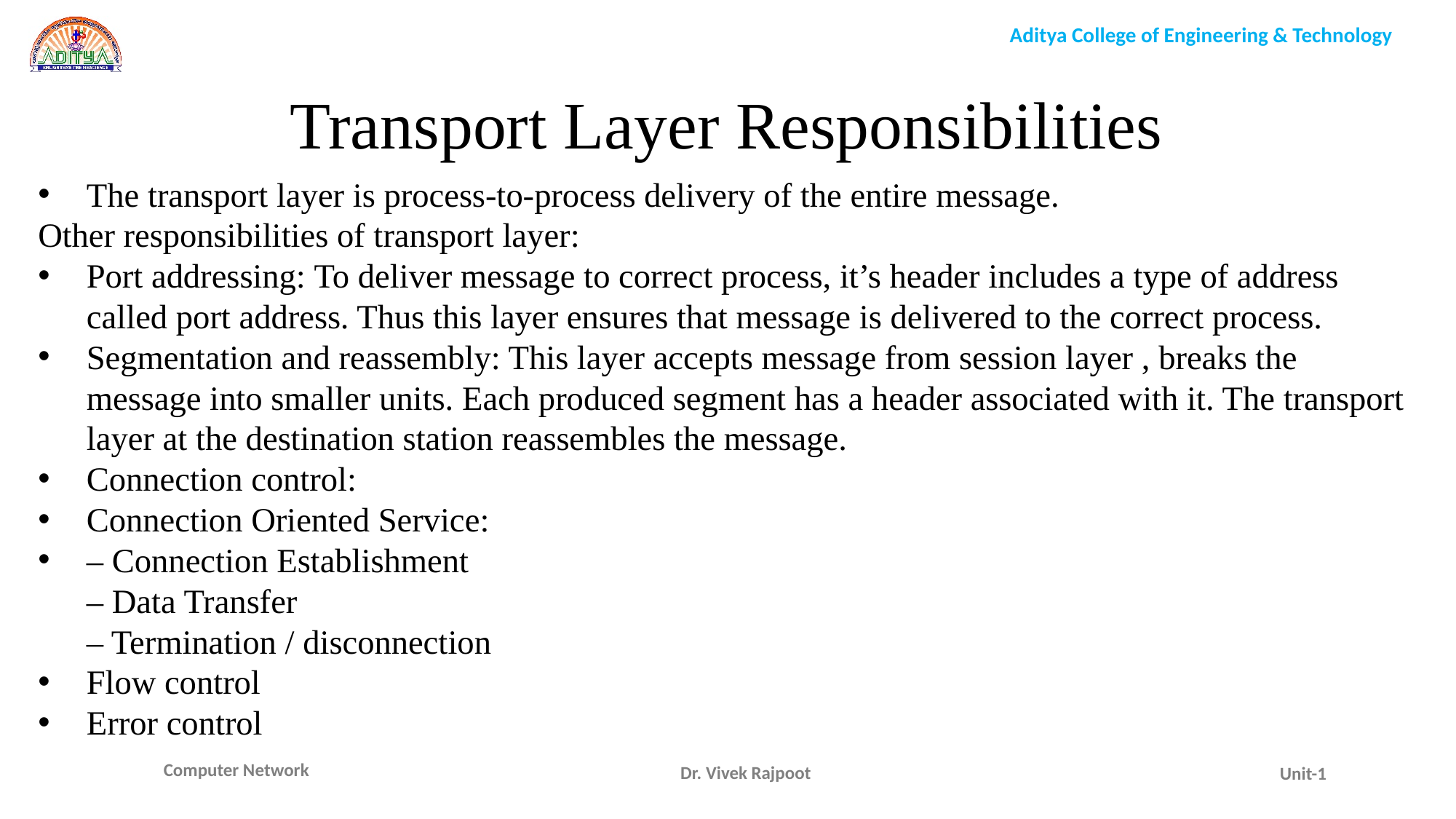

Transport Layer Responsibilities
The transport layer is process-to-process delivery of the entire message.
Other responsibilities of transport layer:
Port addressing: To deliver message to correct process, it’s header includes a type of address called port address. Thus this layer ensures that message is delivered to the correct process.
Segmentation and reassembly: This layer accepts message from session layer , breaks the message into smaller units. Each produced segment has a header associated with it. The transport layer at the destination station reassembles the message.
Connection control:
Connection Oriented Service:
– Connection Establishment
– Data Transfer
– Termination / disconnection
Flow control
Error control

Dr. Vivek Rajpoot
Unit-1